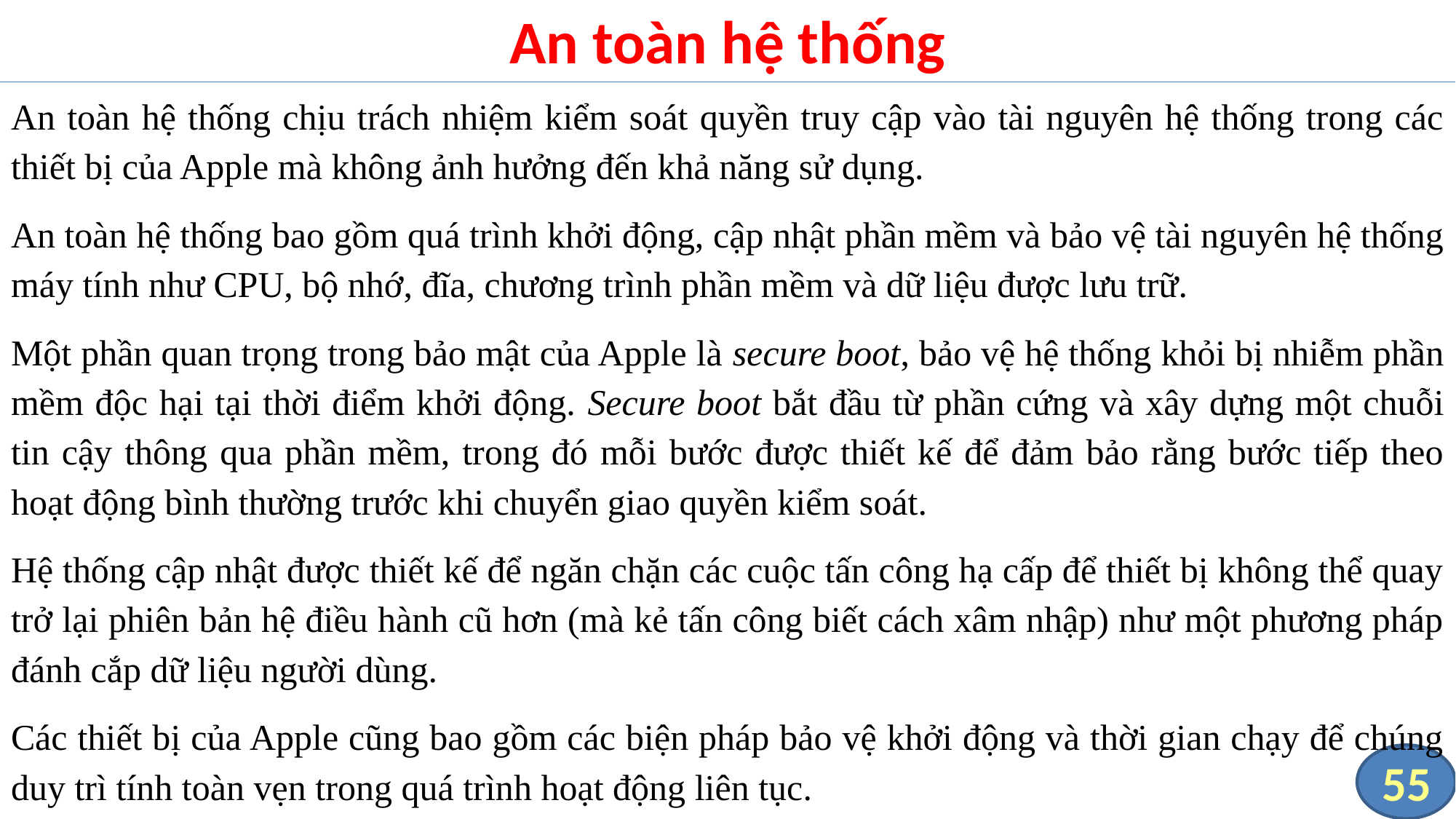

# An toàn hệ thống
An toàn hệ thống chịu trách nhiệm kiểm soát quyền truy cập vào tài nguyên hệ thống trong các thiết bị của Apple mà không ảnh hưởng đến khả năng sử dụng.
An toàn hệ thống bao gồm quá trình khởi động, cập nhật phần mềm và bảo vệ tài nguyên hệ thống máy tính như CPU, bộ nhớ, đĩa, chương trình phần mềm và dữ liệu được lưu trữ.
Một phần quan trọng trong bảo mật của Apple là secure boot, bảo vệ hệ thống khỏi bị nhiễm phần mềm độc hại tại thời điểm khởi động. Secure boot bắt đầu từ phần cứng và xây dựng một chuỗi tin cậy thông qua phần mềm, trong đó mỗi bước được thiết kế để đảm bảo rằng bước tiếp theo hoạt động bình thường trước khi chuyển giao quyền kiểm soát.
Hệ thống cập nhật được thiết kế để ngăn chặn các cuộc tấn công hạ cấp để thiết bị không thể quay trở lại phiên bản hệ điều hành cũ hơn (mà kẻ tấn công biết cách xâm nhập) như một phương pháp đánh cắp dữ liệu người dùng.
Các thiết bị của Apple cũng bao gồm các biện pháp bảo vệ khởi động và thời gian chạy để chúng duy trì tính toàn vẹn trong quá trình hoạt động liên tục.
55